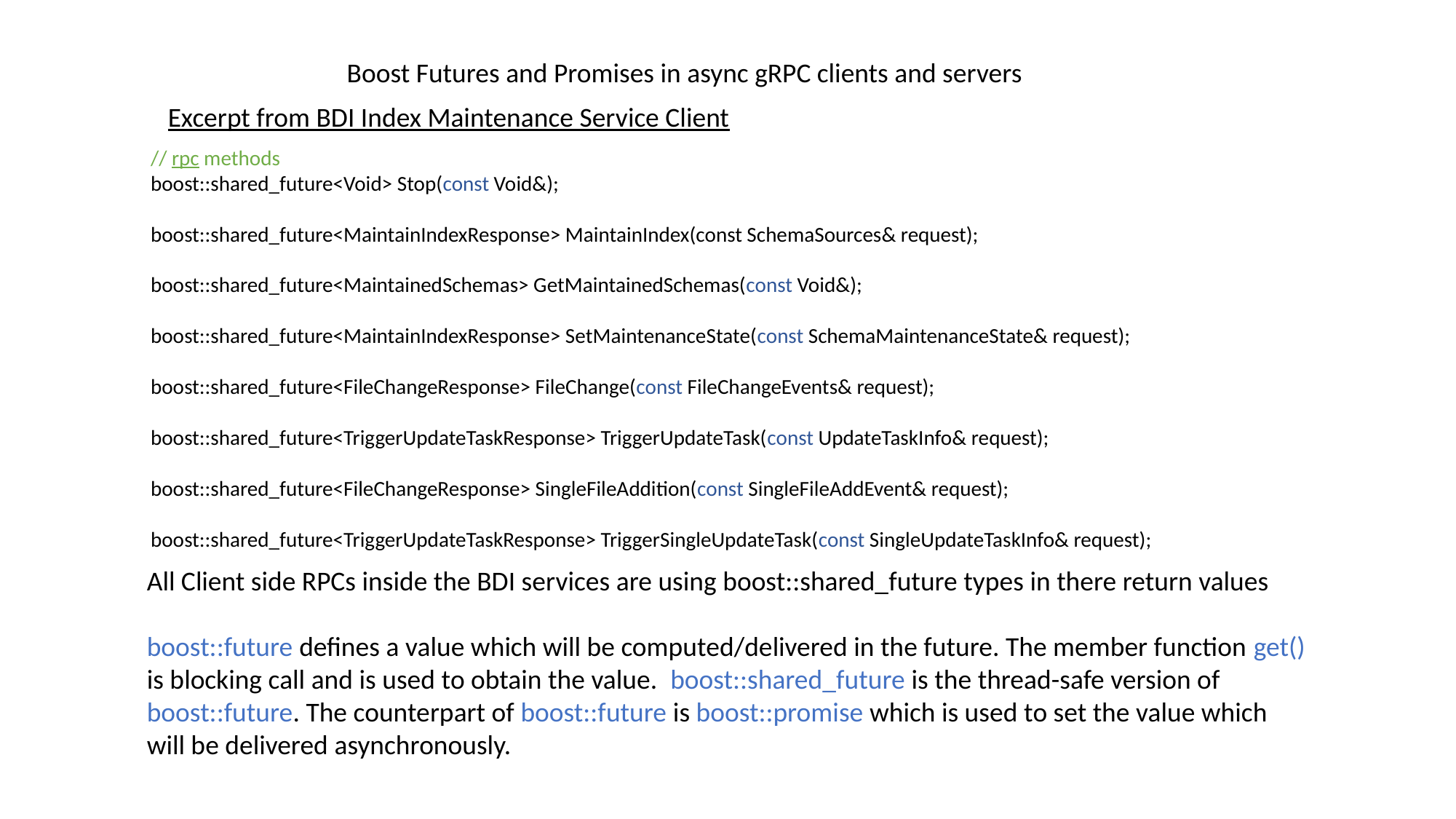

Boost Futures and Promises in async gRPC clients and servers
Excerpt from BDI Index Maintenance Service Client
    // rpc methods
    boost::shared_future<Void> Stop(const Void&);

    boost::shared_future<MaintainIndexResponse> MaintainIndex(const SchemaSources& request);

    boost::shared_future<MaintainedSchemas> GetMaintainedSchemas(const Void&);

    boost::shared_future<MaintainIndexResponse> SetMaintenanceState(const SchemaMaintenanceState& request);

    boost::shared_future<FileChangeResponse> FileChange(const FileChangeEvents& request);

    boost::shared_future<TriggerUpdateTaskResponse> TriggerUpdateTask(const UpdateTaskInfo& request);

    boost::shared_future<FileChangeResponse> SingleFileAddition(const SingleFileAddEvent& request);

    boost::shared_future<TriggerUpdateTaskResponse> TriggerSingleUpdateTask(const SingleUpdateTaskInfo& request);

All Client side RPCs inside the BDI services are using boost::shared_future types in there return values

boost::future defines a value which will be computed/delivered in the future. The member function get() is blocking call and is used to obtain the value.  boost::shared_future is the thread-safe version of boost::future. The counterpart of boost::future is boost::promise which is used to set the value which will be delivered asynchronously.